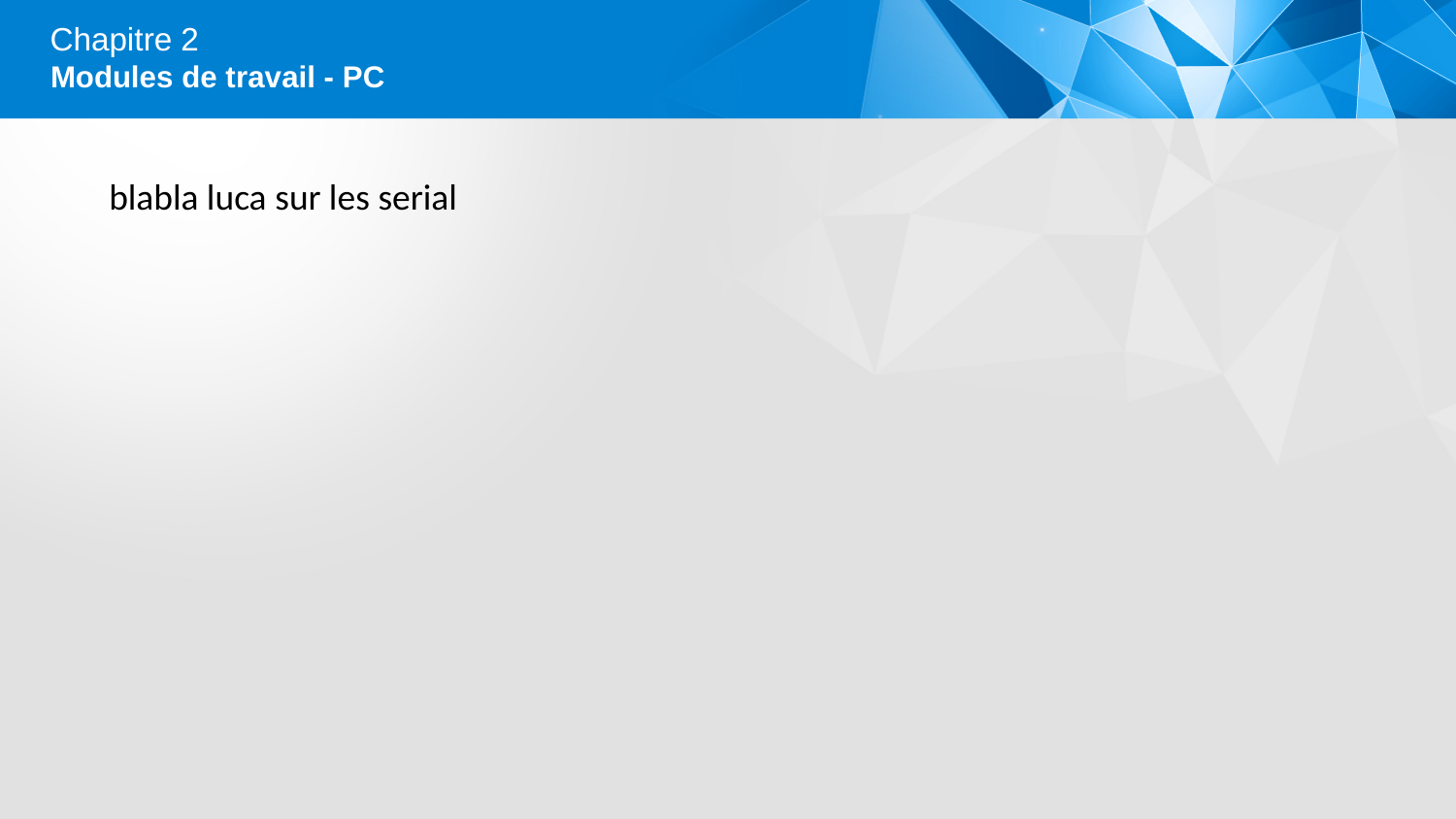

Chapitre 2
Modules de travail - PC
blabla luca sur les serial